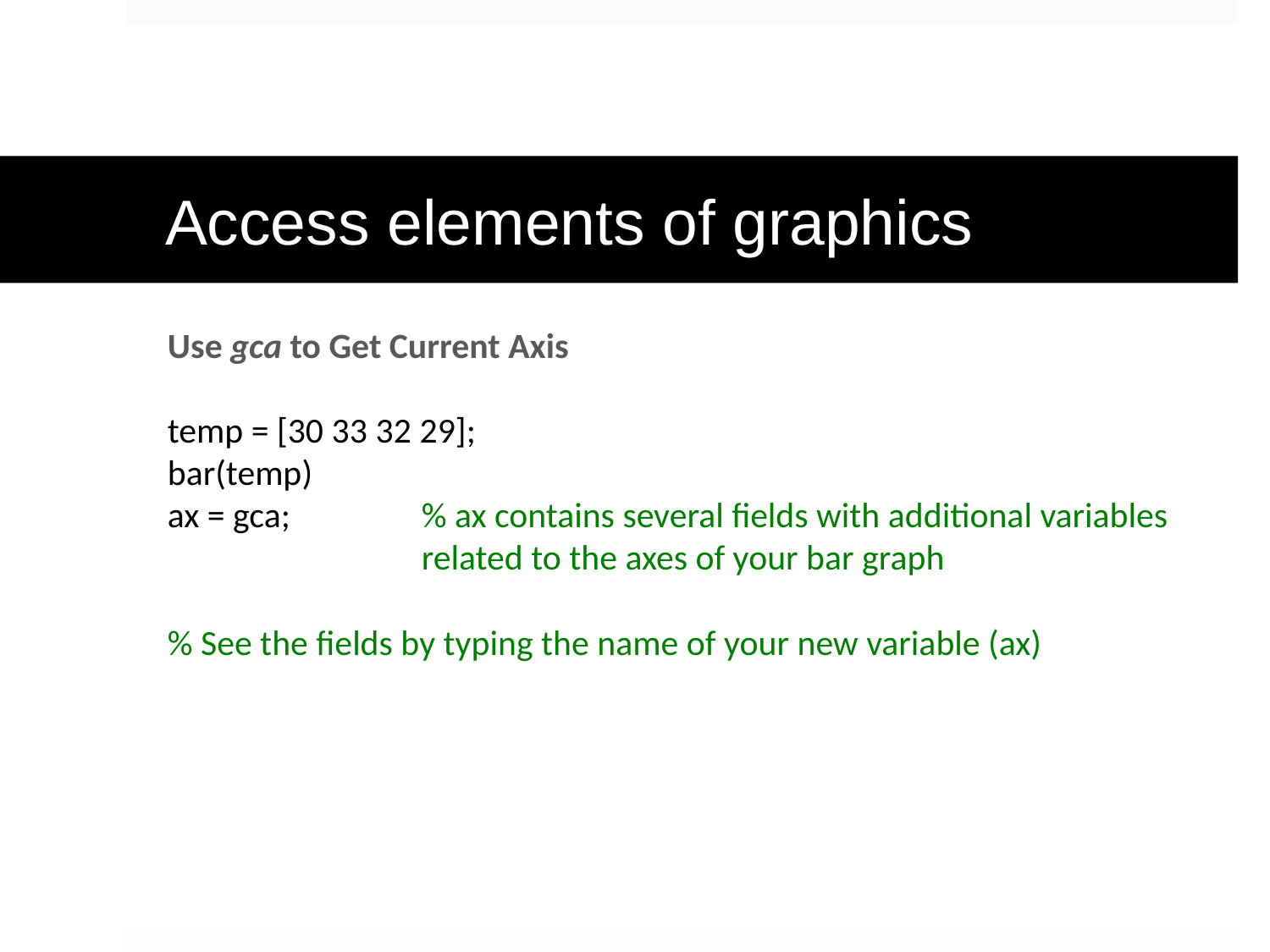

# Access elements of graphics
Use gca to Get Current Axis

temp = [30 33 32 29];
bar(temp)
ax = gca;  	% ax contains several fields with additional variables
	    	related to the axes of your bar graph

% See the fields by typing the name of your new variable (ax)